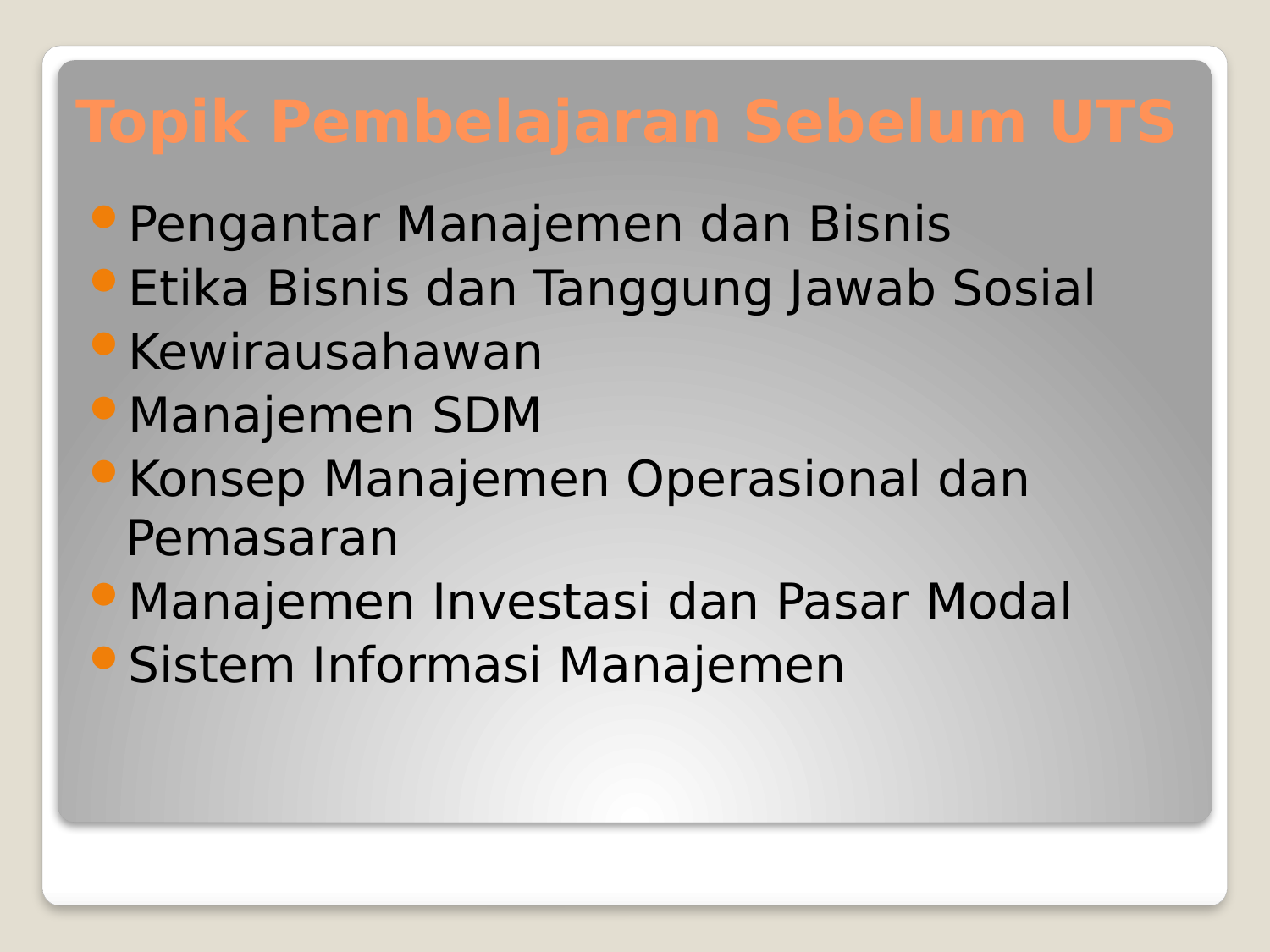

# Topik Pembelajaran Sebelum UTS
Pengantar Manajemen dan Bisnis
Etika Bisnis dan Tanggung Jawab Sosial
Kewirausahawan
Manajemen SDM
Konsep Manajemen Operasional dan Pemasaran
Manajemen Investasi dan Pasar Modal
Sistem Informasi Manajemen